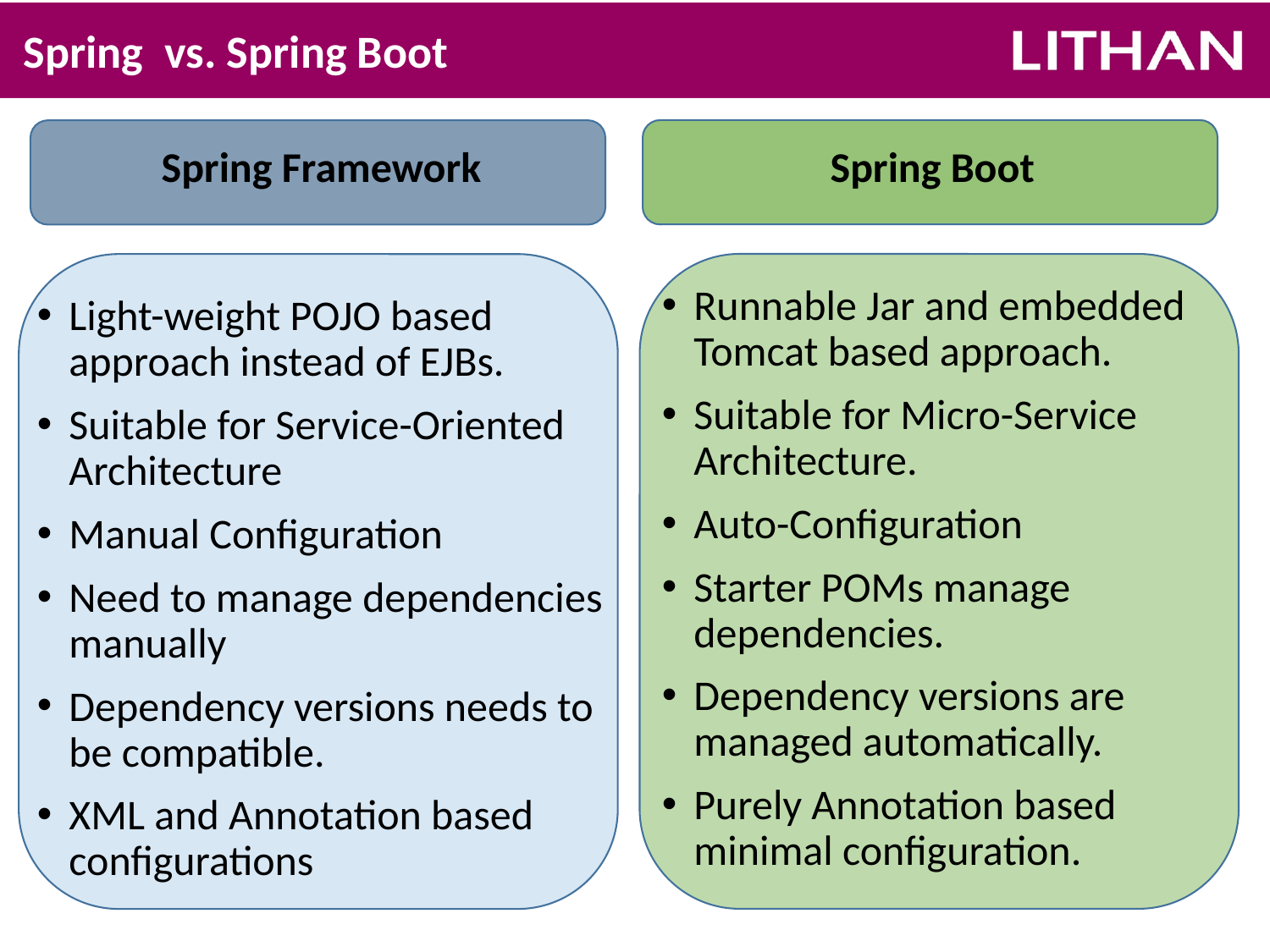

# Spring  vs. Spring Boot

Spring Boot
Spring Framework

Runnable Jar and embedded Tomcat based approach.
Suitable for Micro-Service Architecture.
Auto-Configuration
Starter POMs manage dependencies.
Dependency versions are managed automatically.
Purely Annotation based minimal configuration.
Light-weight POJO based approach instead of EJBs.
Suitable for Service-Oriented Architecture
Manual Configuration
Need to manage dependencies manually
Dependency versions needs to be compatible.
XML and Annotation based configurations